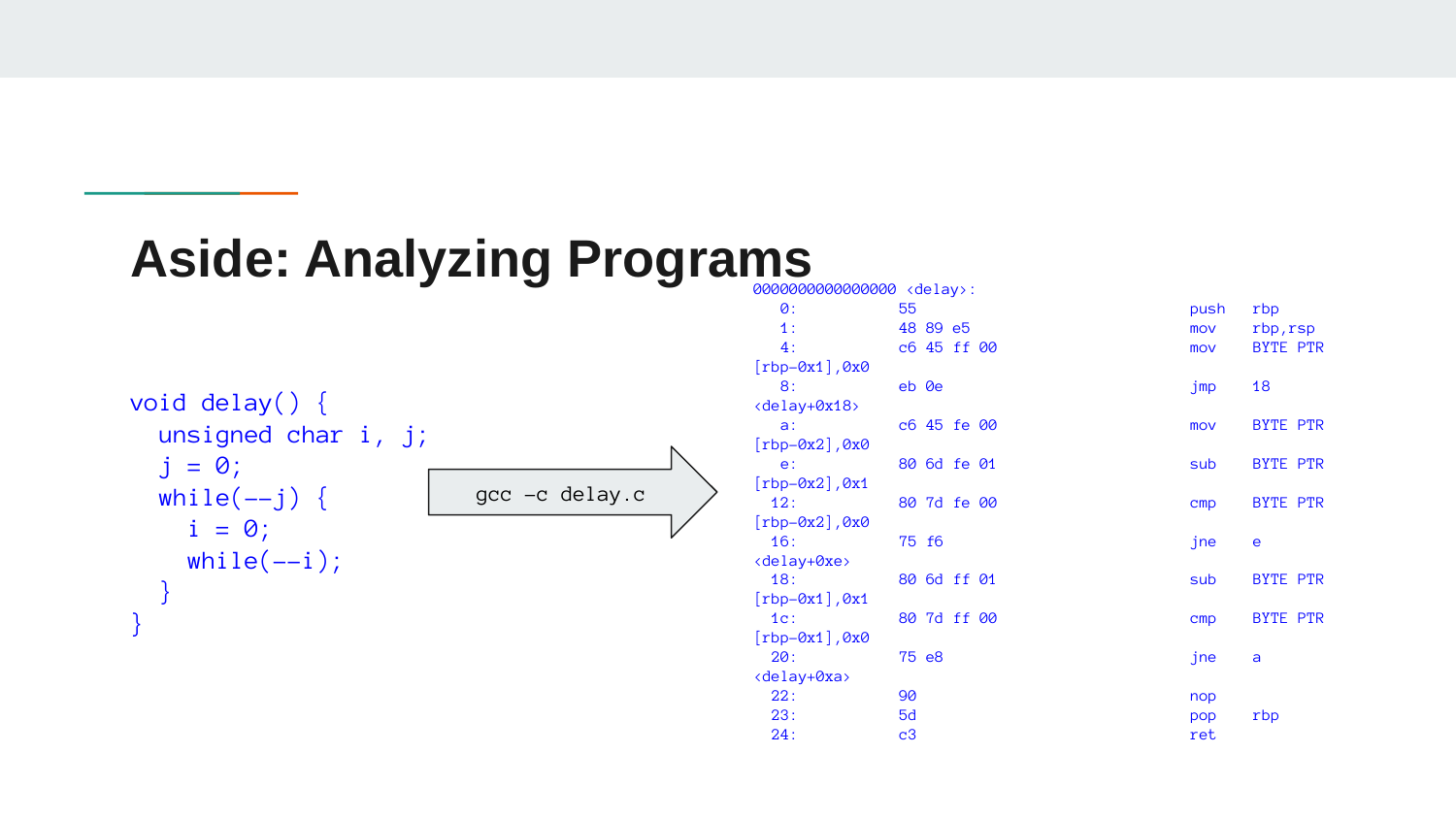

# Aside: Analyzing Programs
void delay() {
  unsigned char i, j;
  j = 0;
  while(--j) {
    i = 0;
    while(--i);
  }
}
0000000000000000 <delay>:
   0:	55                   	push   rbp
   1:	48 89 e5             	mov    rbp,rsp
   4:	c6 45 ff 00          	mov    BYTE PTR [rbp-0x1],0x0
   8:	eb 0e                	jmp    18 <delay+0x18>
   a:	c6 45 fe 00          	mov    BYTE PTR [rbp-0x2],0x0
   e:	80 6d fe 01          	sub    BYTE PTR [rbp-0x2],0x1
  12:	80 7d fe 00          	cmp    BYTE PTR [rbp-0x2],0x0
  16:	75 f6                	jne    e <delay+0xe>
  18:	80 6d ff 01          	sub    BYTE PTR [rbp-0x1],0x1
  1c:	80 7d ff 00          	cmp    BYTE PTR [rbp-0x1],0x0
  20:	75 e8                	jne    a <delay+0xa>
  22:	90                   	nop
  23:	5d                   	pop    rbp
  24:	c3                   	ret
gcc -c delay.c